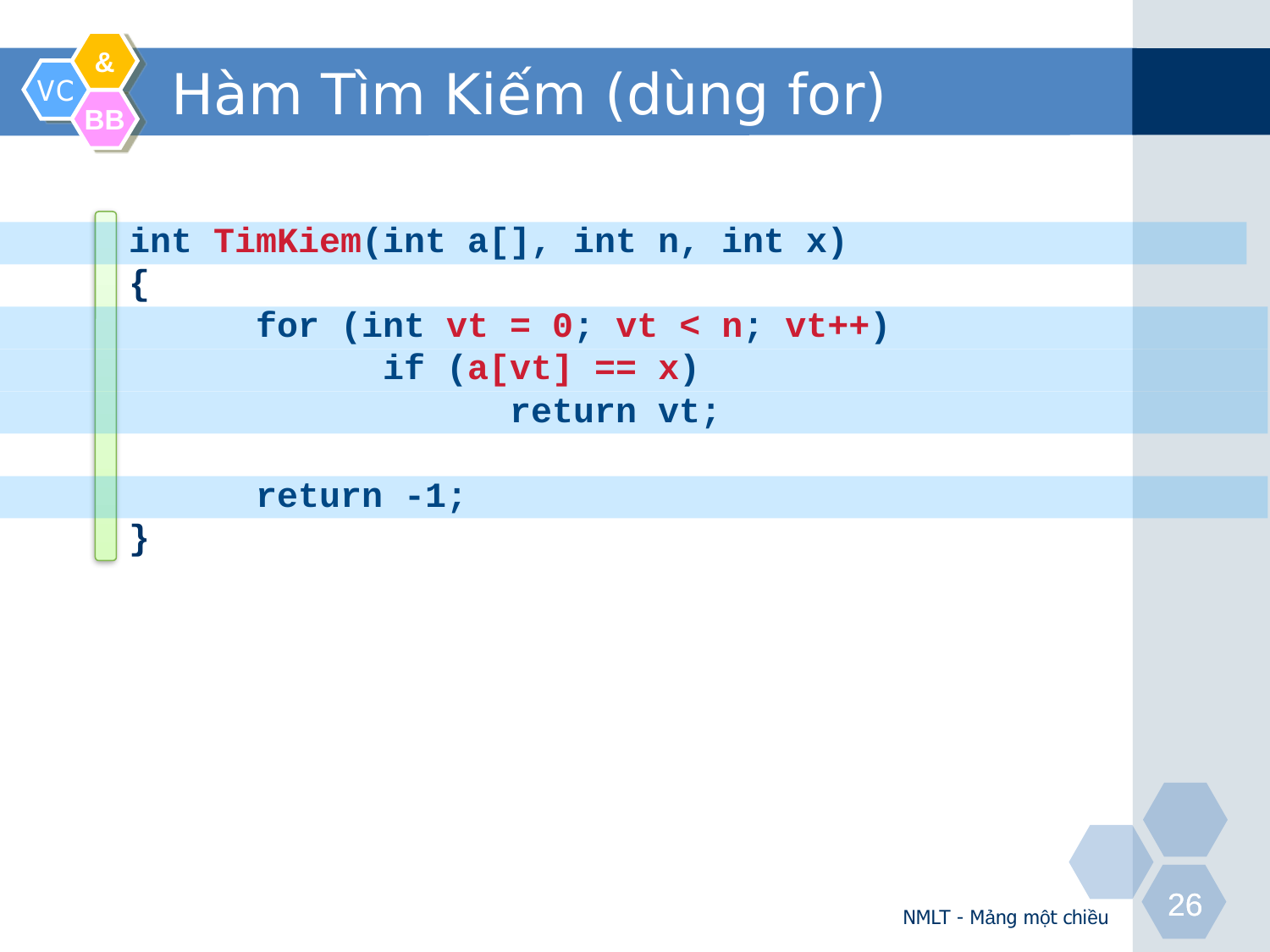

# Hàm Tìm Kiếm (dùng for)

int TimKiem(int a[], int n, int x)
{
	for (int vt = 0; vt < n; vt++)
		if (a[vt] == x)
			return vt;

	return -1;
}

NMLT - Mảng một chiều